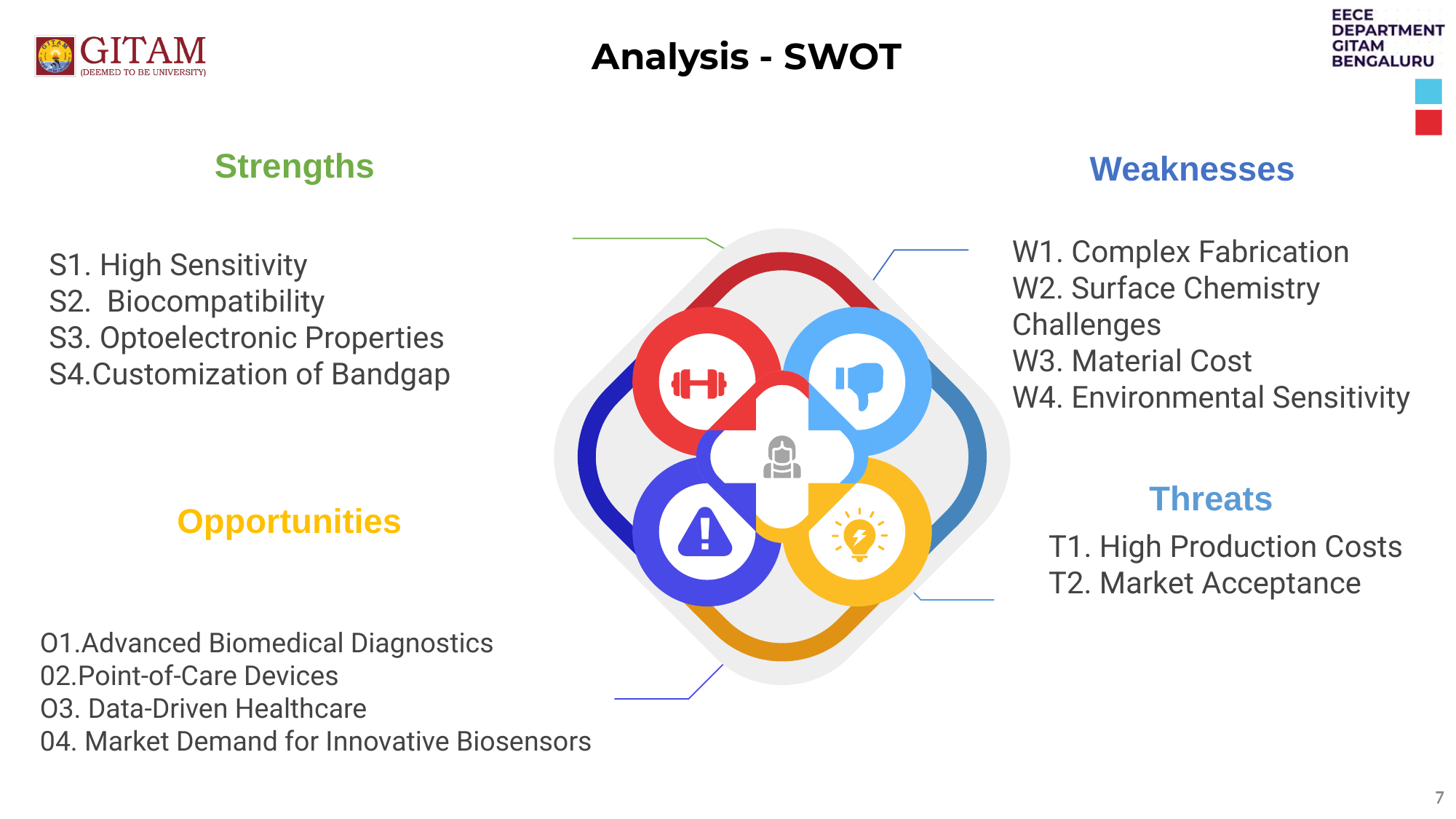

Analysis - SWOT
Weaknesses
W1. Complex Fabrication
W2. Surface Chemistry Challenges
W3. Material Cost
W4. Environmental Sensitivity

Strengths
S1. High Sensitivity
S2.  Biocompatibility
S3. Optoelectronic Properties
S4.Customization of Bandgap

Threats
T1. High Production Costs
T2. Market Acceptance

Opportunities
O1.Advanced Biomedical Diagnostics
02.Point-of-Care Devices
O3. Data-Driven Healthcare
04. Market Demand for Innovative Biosensors

7
7